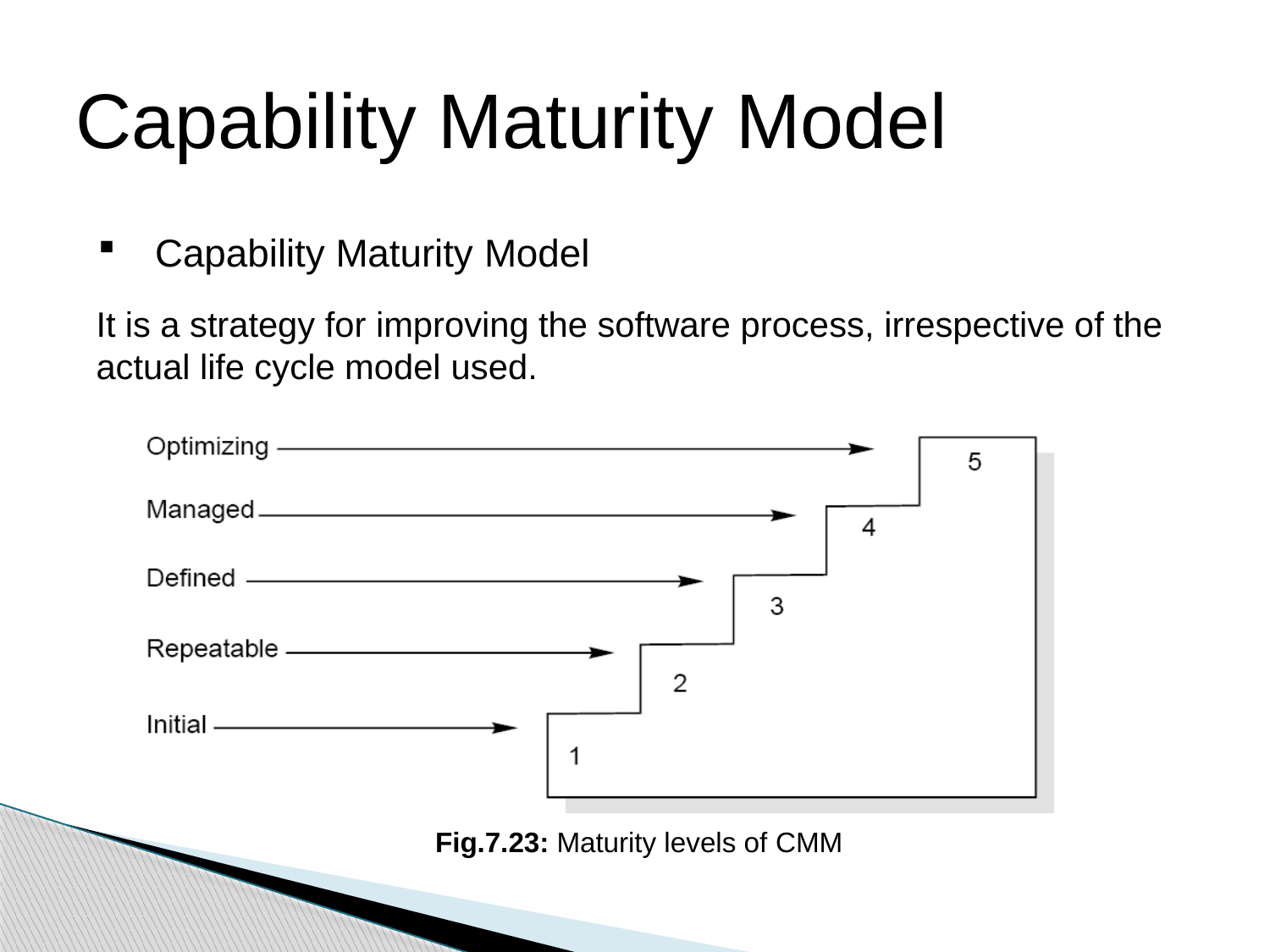

# Capability Maturity Model
Capability Maturity Model
It is a strategy for improving the software process, irrespective of the  actual life cycle model used.

Fig.7.23: Maturity levels of CMM